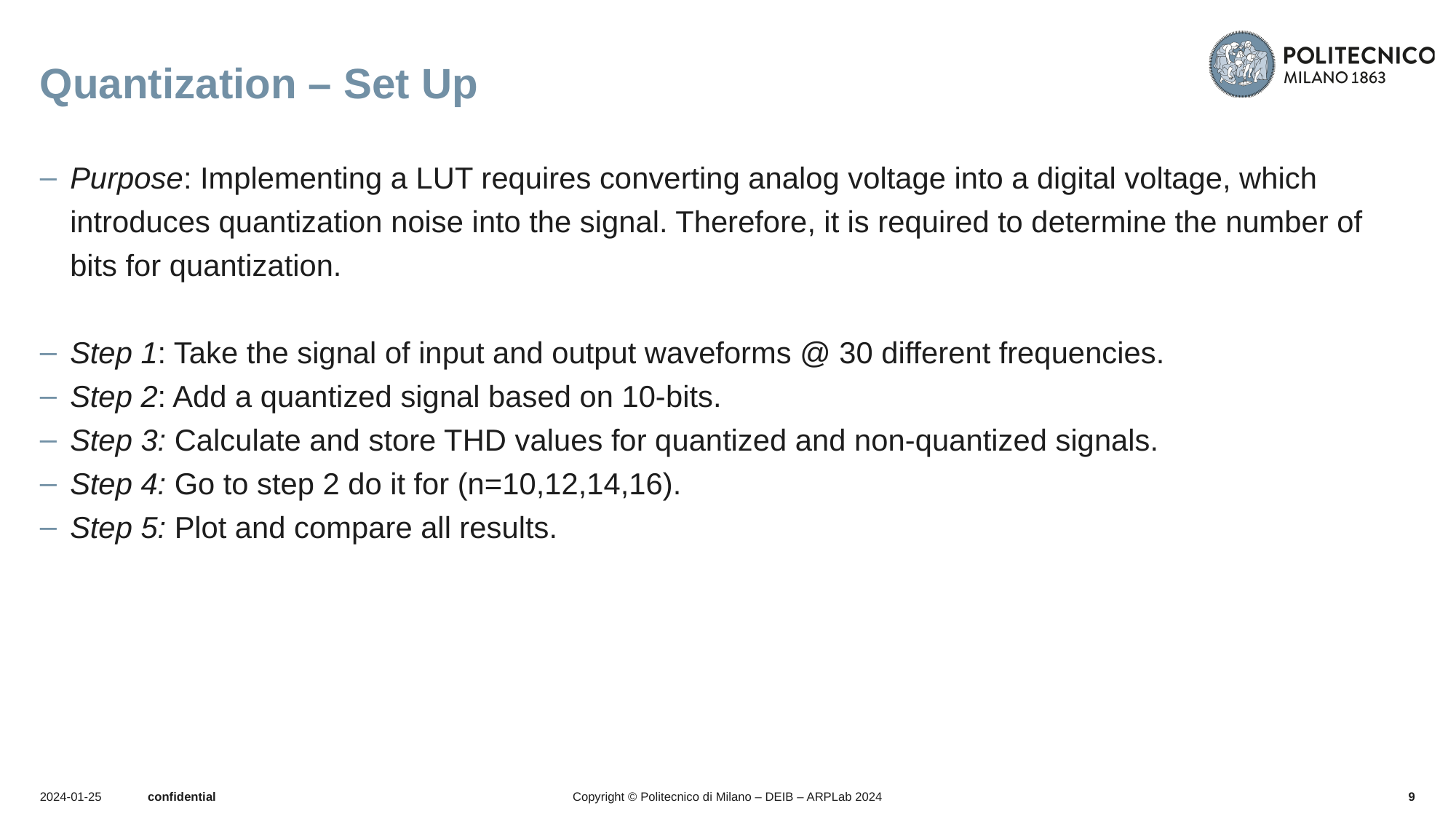

# Quantization – Set Up
Purpose: Implementing a LUT requires converting analog voltage into a digital voltage, which introduces quantization noise into the signal. Therefore, it is required to determine the number of bits for quantization.

Step 1: Take the signal of input and output waveforms @ 30 different frequencies.
Step 2: Add a quantized signal based on 10-bits.
Step 3: Calculate and store THD values for quantized and non-quantized signals.
Step 4: Go to step 2 do it for (n=10,12,14,16).
Step 5: Plot and compare all results.